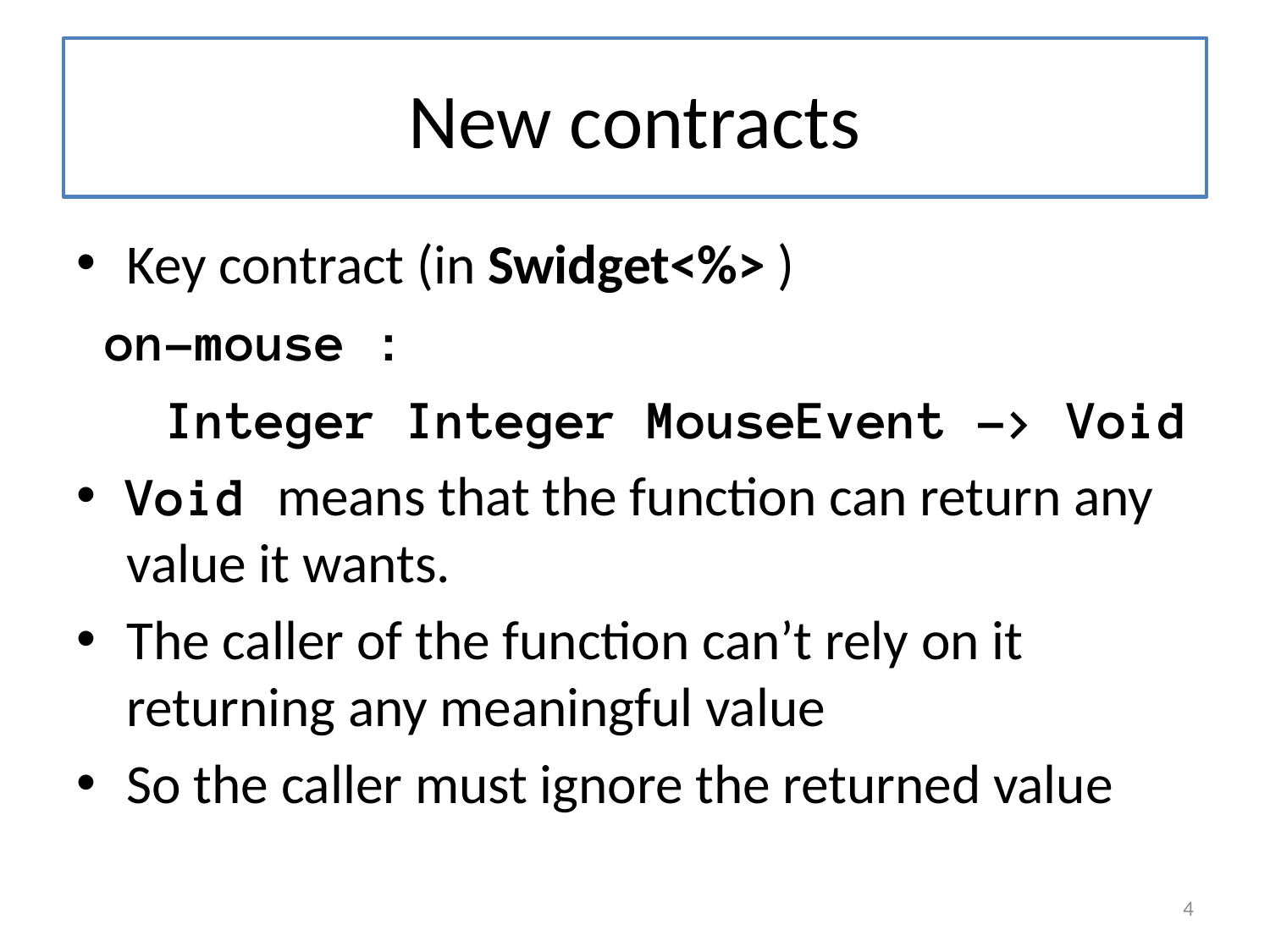

# New contracts
Key contract (in Swidget<%> )
 on-mouse :
   Integer Integer MouseEvent -> Void
Void means that the function can return any value it wants.
The caller of the function can’t rely on it returning any meaningful value
So the caller must ignore the returned value
4